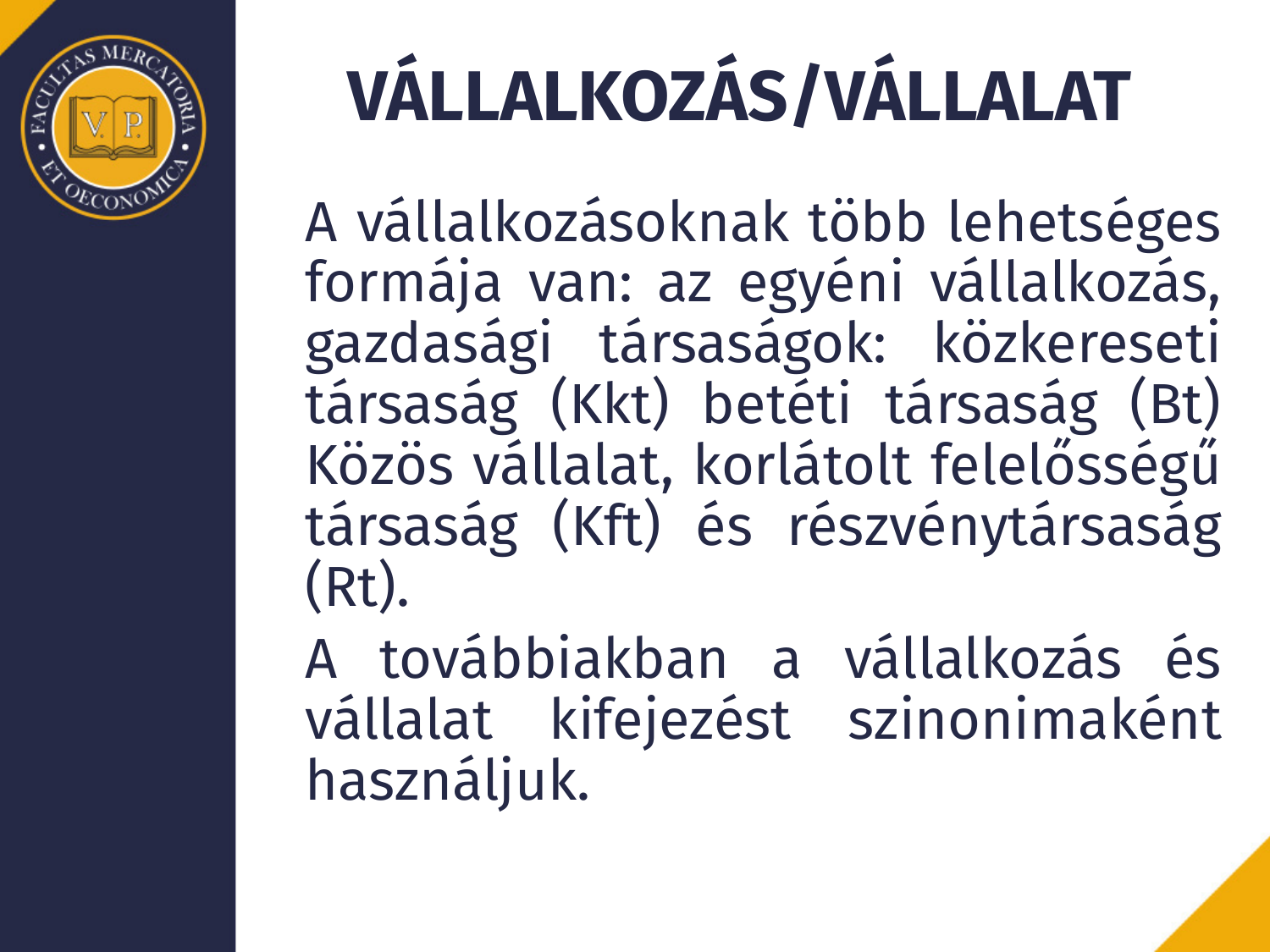

# VÁLLALKOZÁS/VÁLLALAT
	A vállalkozásoknak több lehetséges formája van: az egyéni vállalkozás, gazdasági társaságok: közkereseti társaság (Kkt) betéti társaság (Bt) Közös vállalat, korlátolt felelősségű társaság (Kft) és részvénytársaság (Rt).
	A továbbiakban a vállalkozás és vállalat kifejezést szinonimaként használjuk.